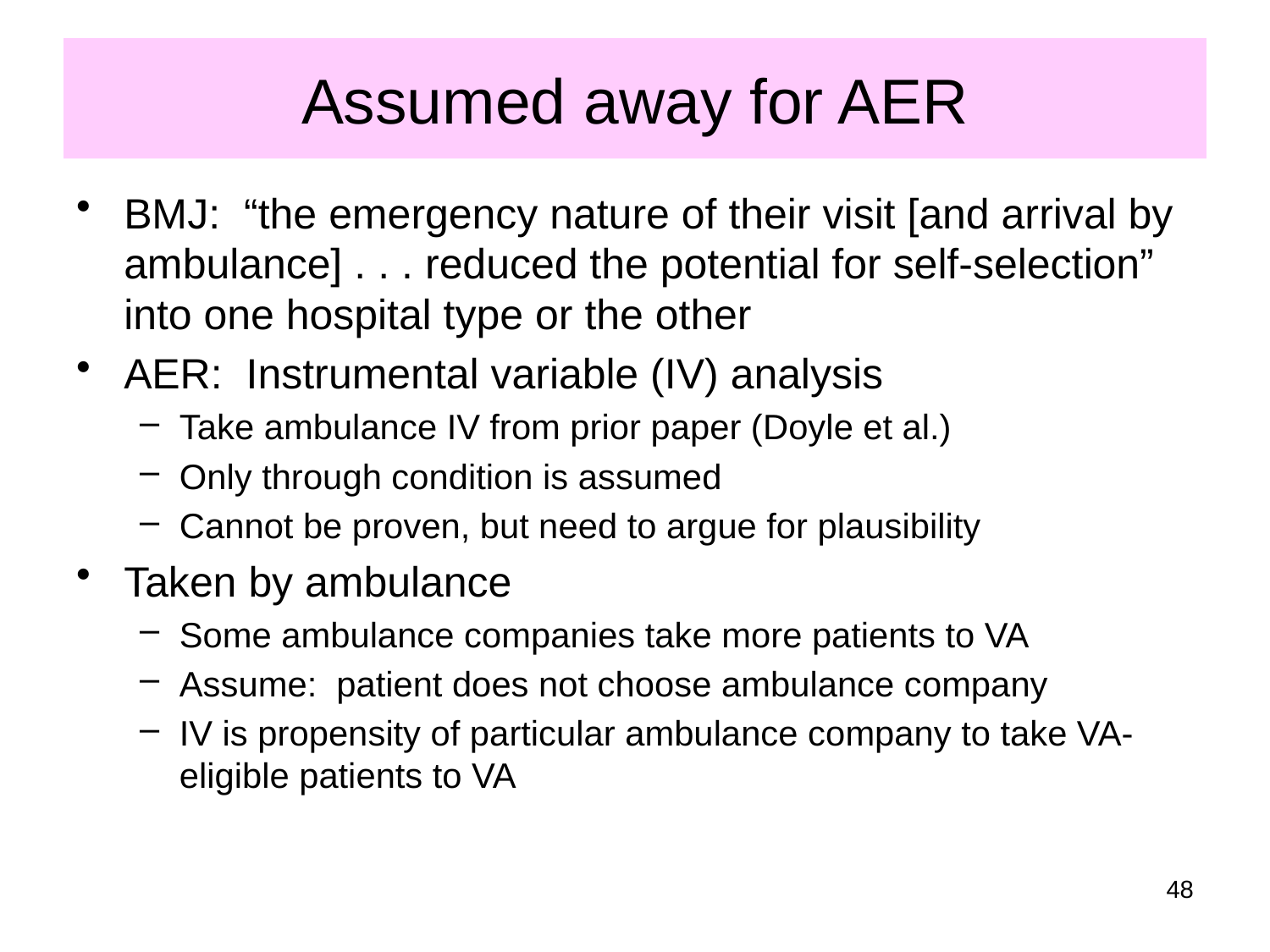

# Assumed away for AER
BMJ:  “the emergency nature of their visit [and arrival by ambulance] . . . reduced the potential for self-selection” into one hospital type or the other
AER:  Instrumental variable (IV) analysis
Take ambulance IV from prior paper (Doyle et al.)
Only through condition is assumed
Cannot be proven, but need to argue for plausibility
Taken by ambulance
Some ambulance companies take more patients to VA
Assume:  patient does not choose ambulance company
IV is propensity of particular ambulance company to take VA-eligible patients to VA

48